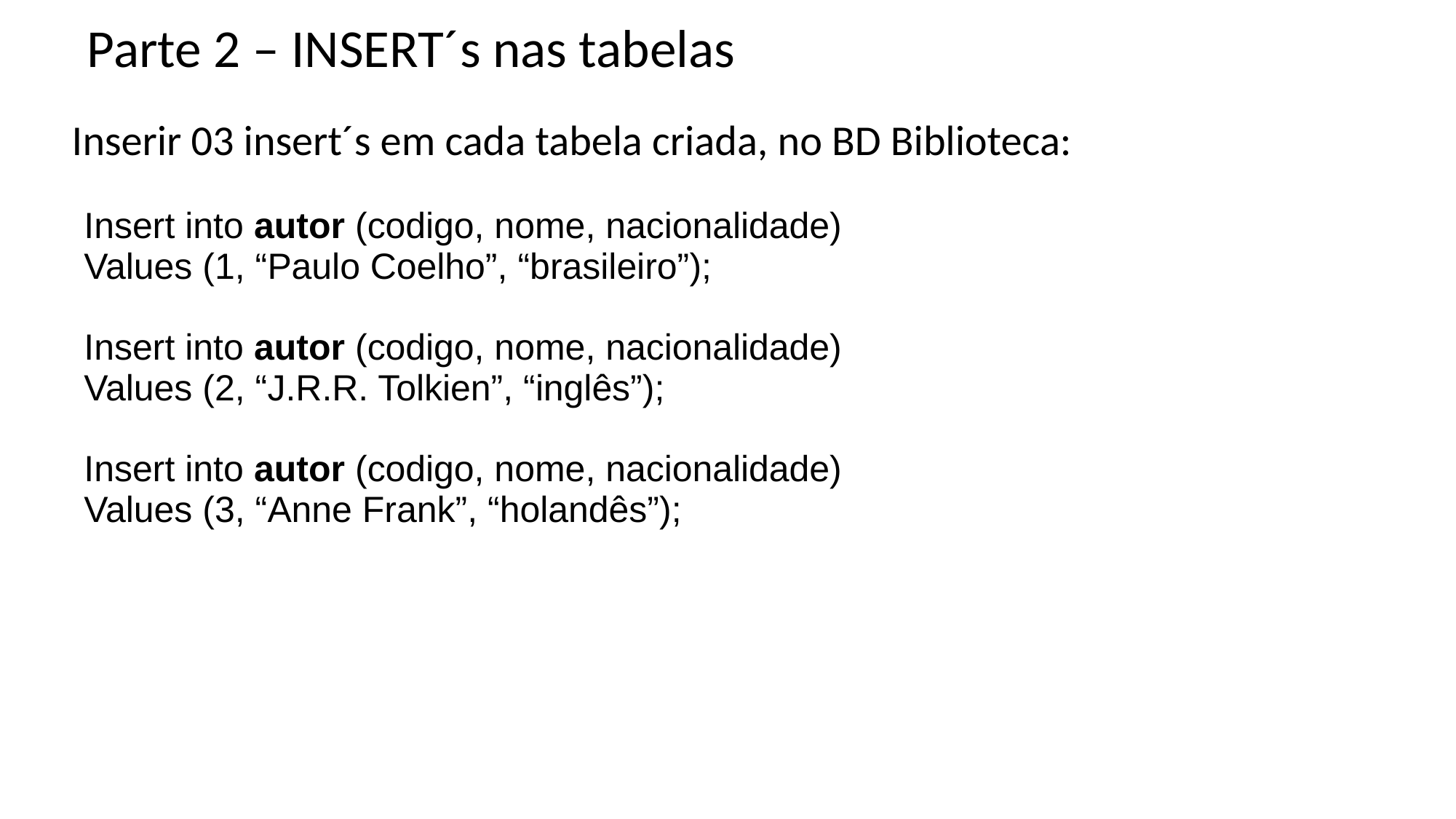

# Parte 2 – INSERT´s nas tabelas
Inserir 03 insert´s em cada tabela criada, no BD Biblioteca:

| Insert into autor (codigo, nome, nacionalidade) Values (1, “Paulo Coelho”, “brasileiro”); Insert into autor (codigo, nome, nacionalidade) Values (2, “J.R.R. Tolkien”, “inglês”); Insert into autor (codigo, nome, nacionalidade) Values (3, “Anne Frank”, “holandês”); |
| --- |